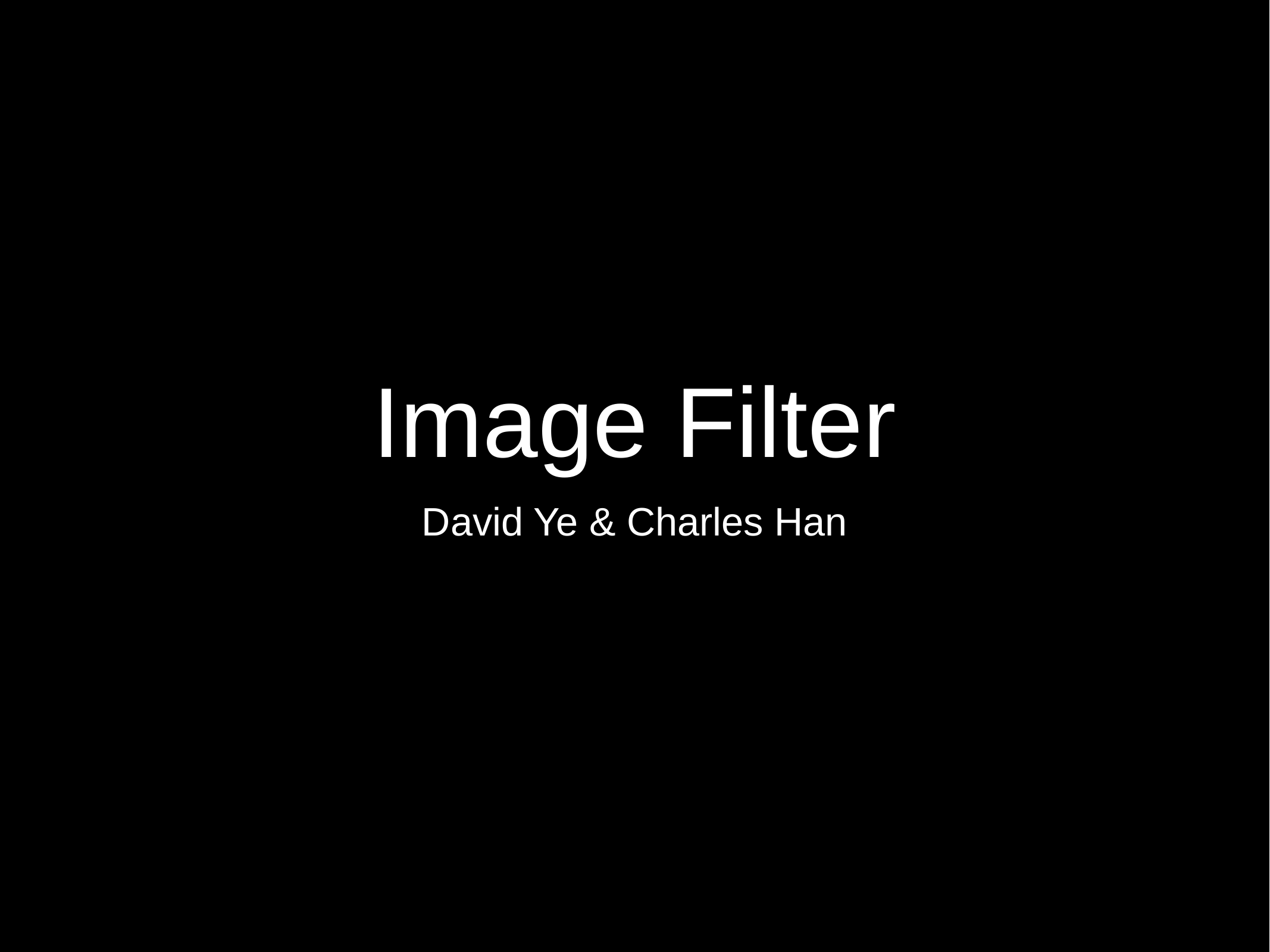

# Image Filter
David Ye & Charles Han